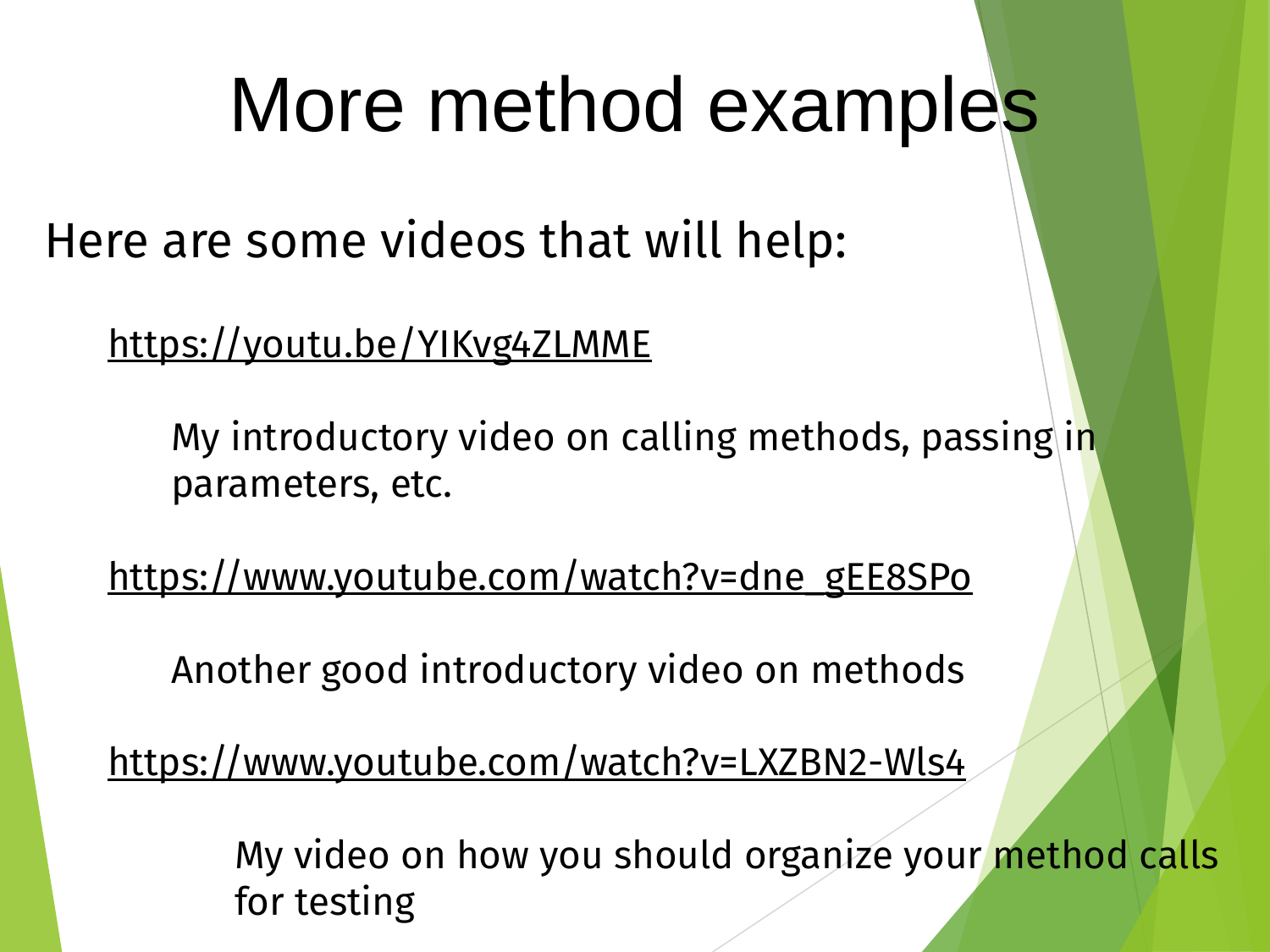

More method examples
Here are some videos that will help:

https://youtu.be/YIKvg4ZLMME

My introductory video on calling methods, passing in parameters, etc.

https://www.youtube.com/watch?v=dne_gEE8SPo

Another good introductory video on methods

https://www.youtube.com/watch?v=LXZBN2-Wls4

	My video on how you should organize your method calls 	for testing